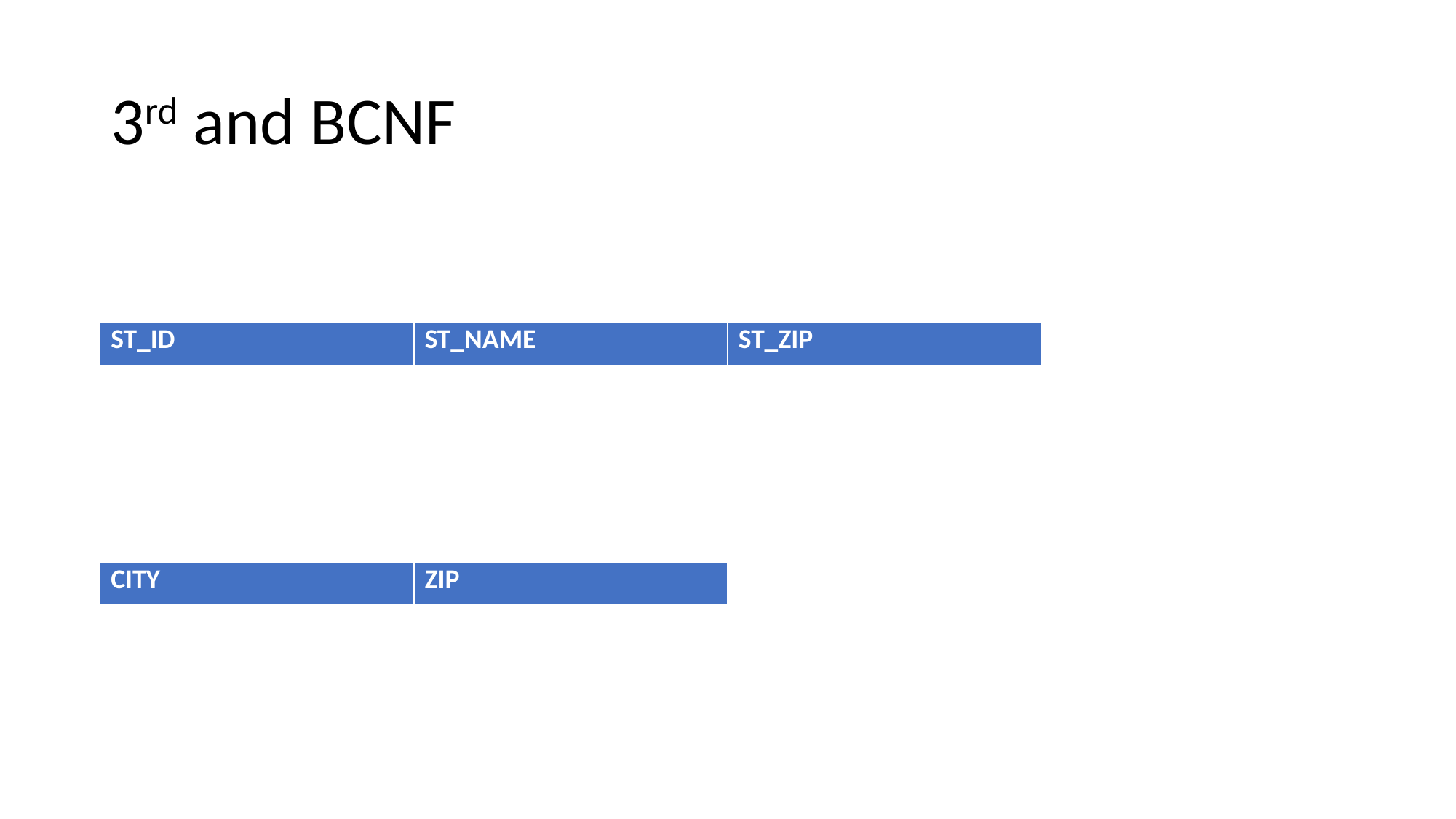

# 3rd and BCNF
| ST\_ID | ST\_NAME | ST\_ZIP |
| --- | --- | --- |
| CITY | ZIP |
| --- | --- |